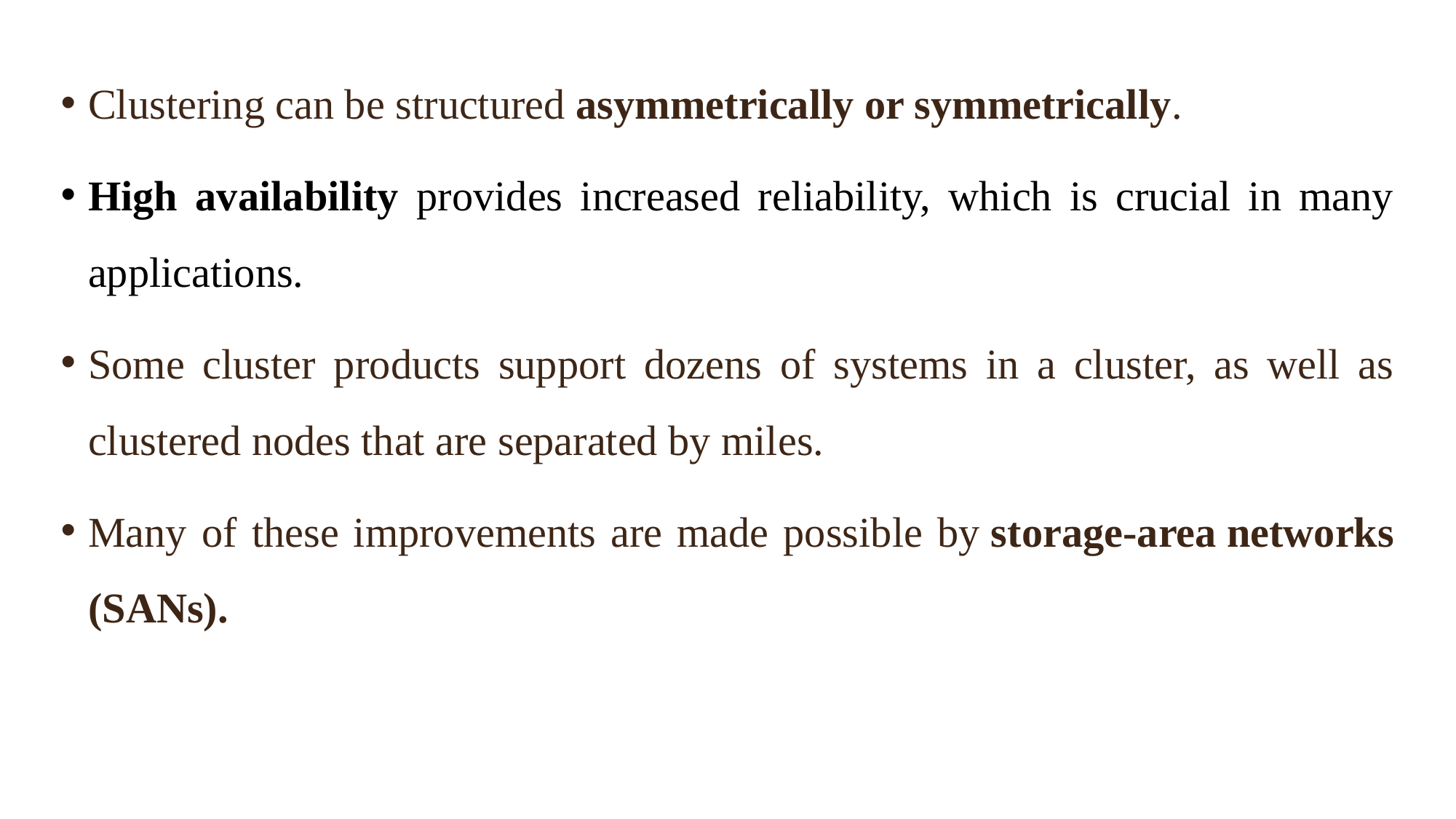

Clustering can be structured asymmetrically or symmetrically.
High availability provides increased reliability, which is crucial in many applications.
Some cluster products support dozens of systems in a cluster, as well as clustered nodes that are separated by miles.
Many of these improvements are made possible by storage-area networks (SANs).